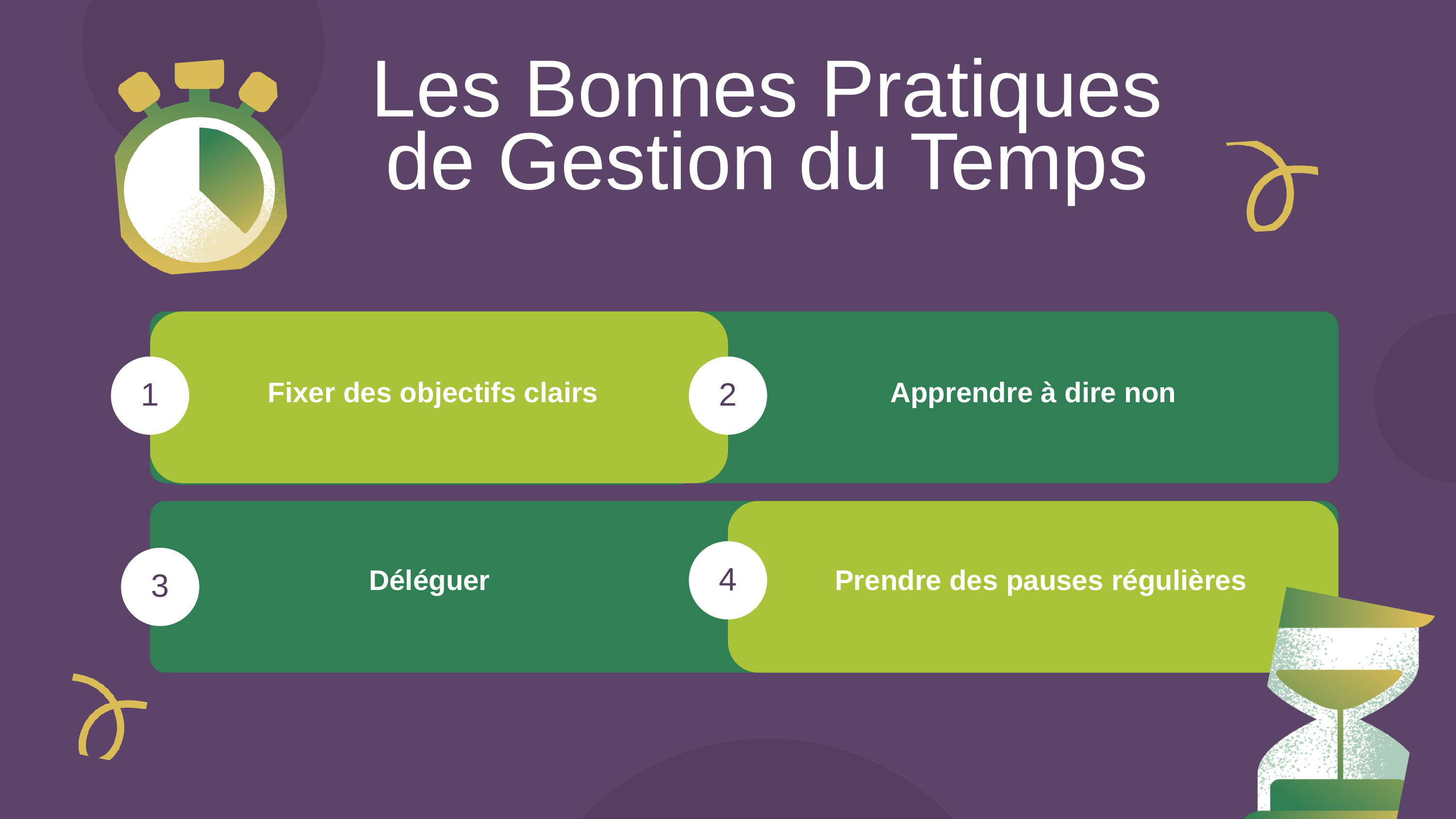

Les Bonnes Pratiques de Gestion du Temps

1

2
Fixer des objectifs clairs
Apprendre à dire non

4

3
Déléguer
Prendre des pauses régulières